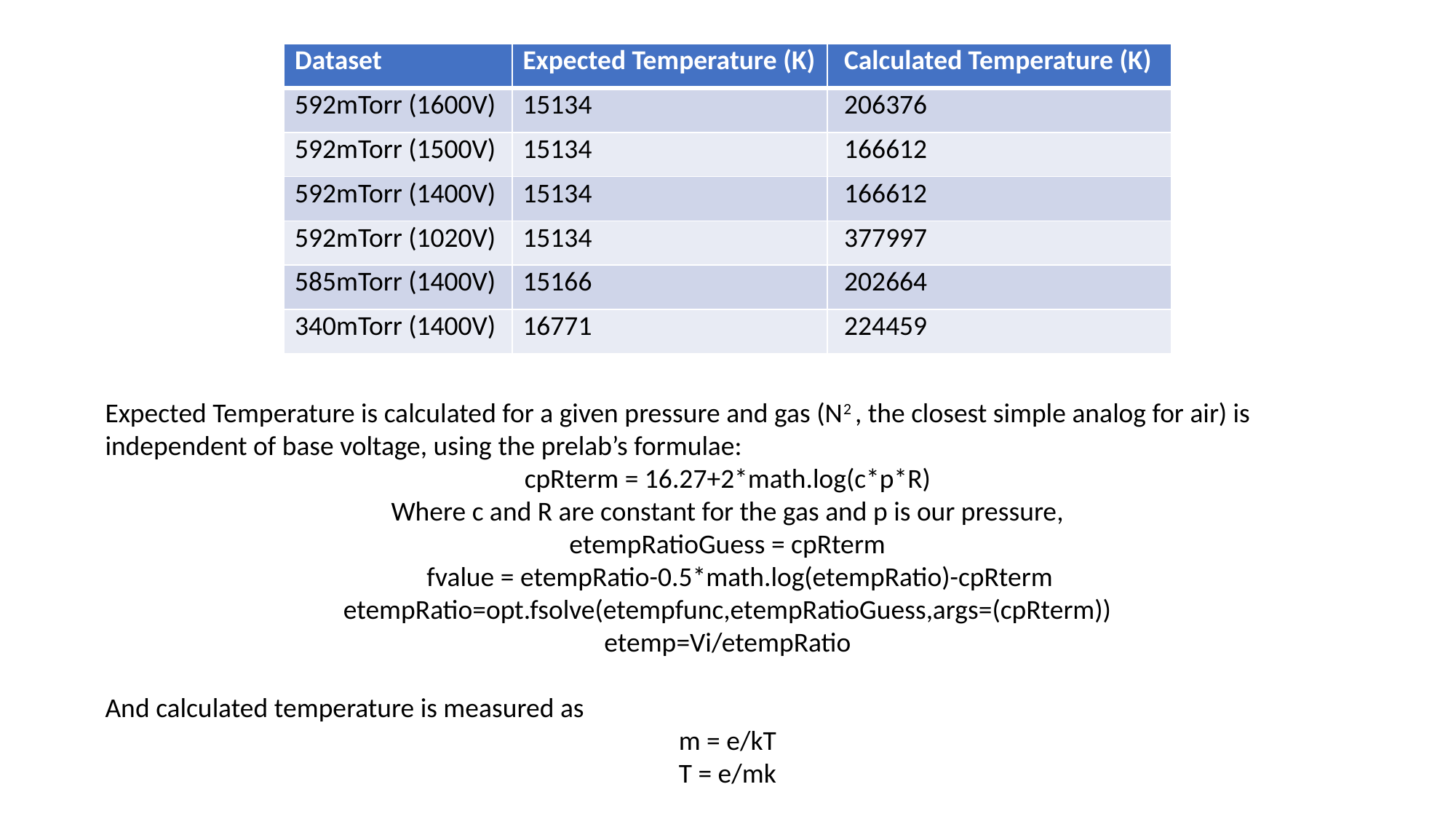

| Dataset | Expected Temperature (K) | Calculated Temperature (K) |
| --- | --- | --- |
| 592mTorr (1600V) | 15134 | 206376 |
| 592mTorr (1500V) | 15134 | 166612 |
| 592mTorr (1400V) | 15134 | 166612 |
| 592mTorr (1020V) | 15134 | 377997 |
| 585mTorr (1400V) | 15166 | 202664 |
| 340mTorr (1400V) | 16771 | 224459 |
Expected Temperature is calculated for a given pressure and gas (N2 , the closest simple analog for air) is independent of base voltage, using the prelab’s formulae:
cpRterm = 16.27+2*math.log(c*p*R)
Where c and R are constant for the gas and p is our pressure,
etempRatioGuess = cpRterm
    fvalue = etempRatio-0.5*math.log(etempRatio)-cpRterm
etempRatio=opt.fsolve(etempfunc,etempRatioGuess,args=(cpRterm))
etemp=Vi/etempRatio

And calculated temperature is measured as
m = e/kT
T = e/mk